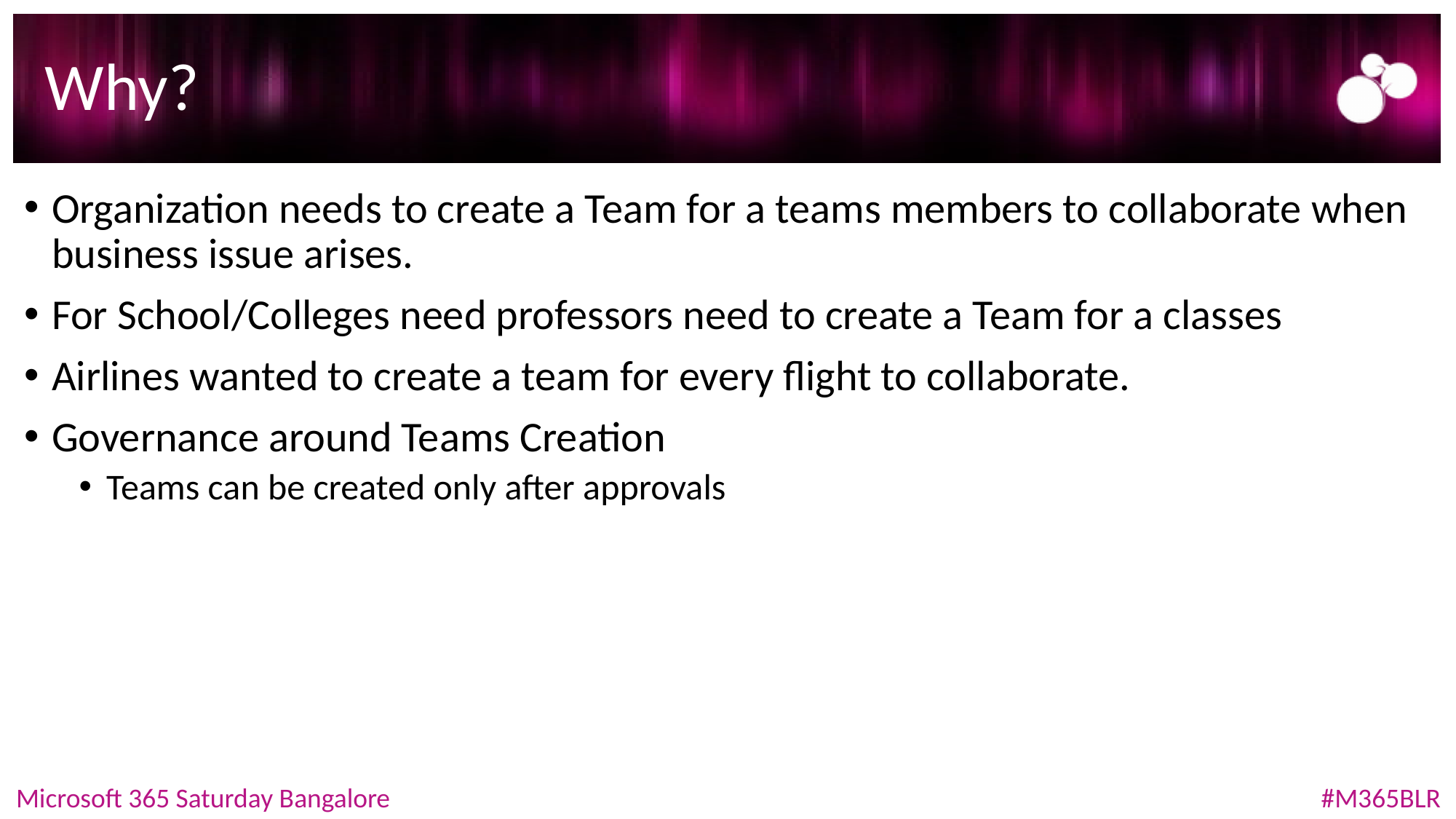

# Why?
Organization needs to create a Team for a teams members to collaborate when business issue arises.
For School/Colleges need professors need to create a Team for a classes
Airlines wanted to create a team for every flight to collaborate.
Governance around Teams Creation
Teams can be created only after approvals